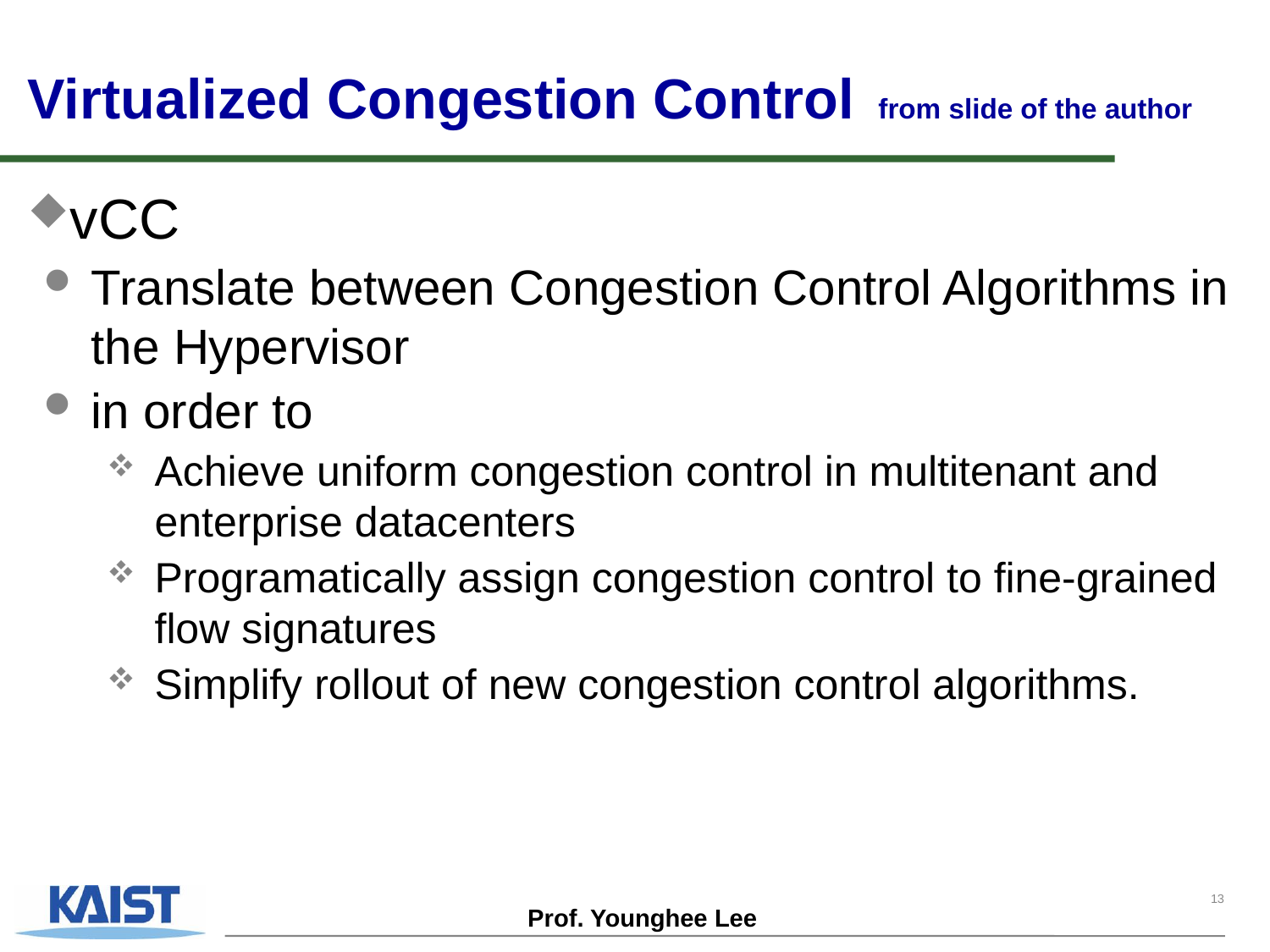

Virtualized Congestion Control  from slide of the author
vCC
Translate between Congestion Control Algorithms in the Hypervisor
in order to
Achieve uniform congestion control in multitenant and enterprise datacenters
Programatically assign congestion control to fine-grained flow signatures
Simplify rollout of new congestion control algorithms.

13